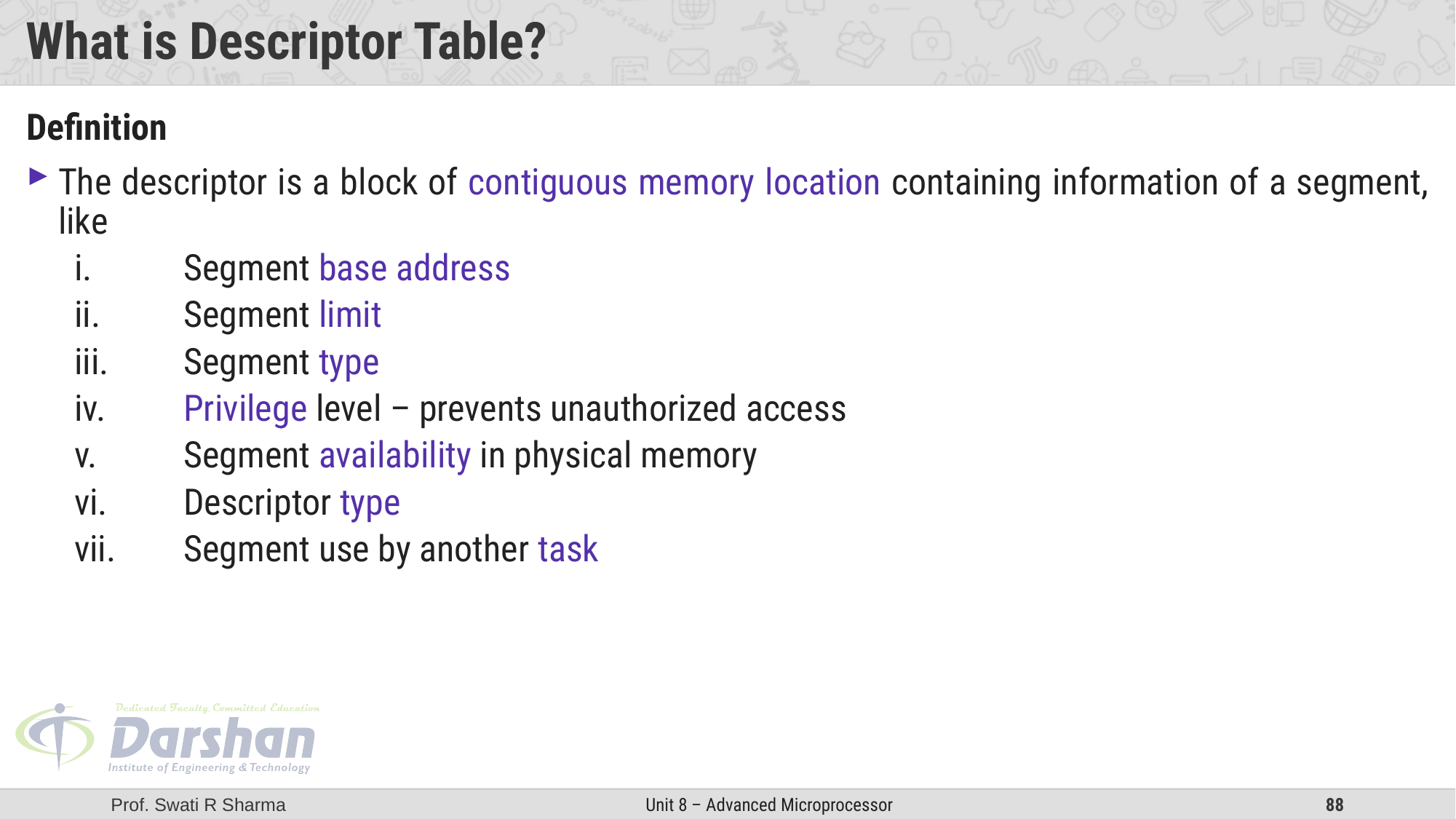

# What is Descriptor Table?
Definition
The descriptor is a block of contiguous memory location containing information of a segment, like
i.	Segment base address
ii.	Segment limit
iii.	Segment type
iv.	Privilege level – prevents unauthorized access
v.	Segment availability in physical memory
vi.	Descriptor type
vii.	Segment use by another task